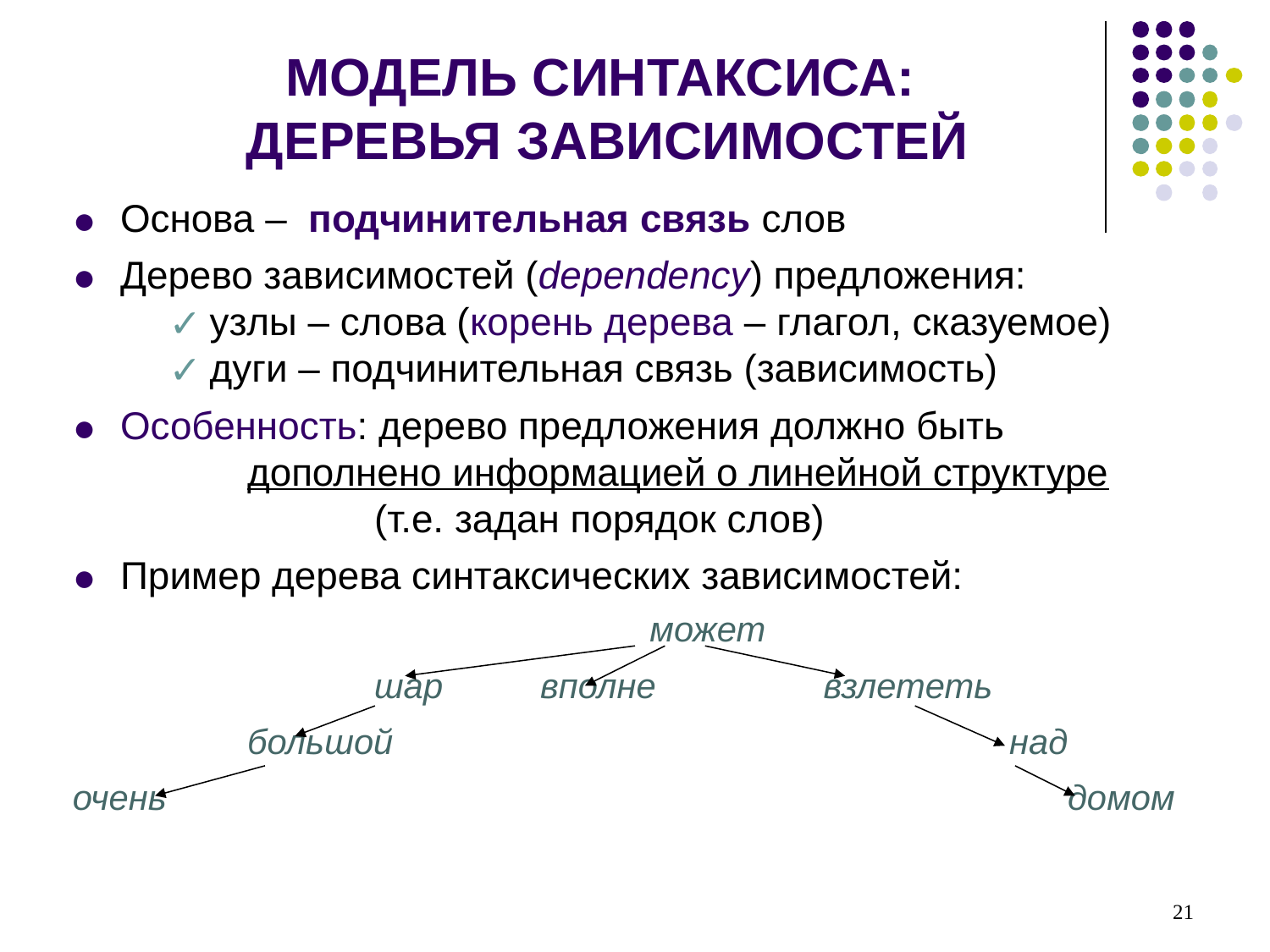

# МОДЕЛЬ СИНТАКСИСА: ДЕРЕВЬЯ ЗАВИСИМОСТЕЙ
Основа –  подчинительная связь слов
Дерево зависимостей (dependency) предложения:
узлы – слова (корень дерева – глагол, сказуемое)
дуги – подчинительная связь (зависимость)
Особенность: дерево предложения должно быть
	дополнено информацией о линейной структуре
		(т.е. задан порядок слов)
Пример дерева синтаксических зависимостей:
					  может
			шар	    вполне 	       взлететь
		большой					над
очень							      домом
21